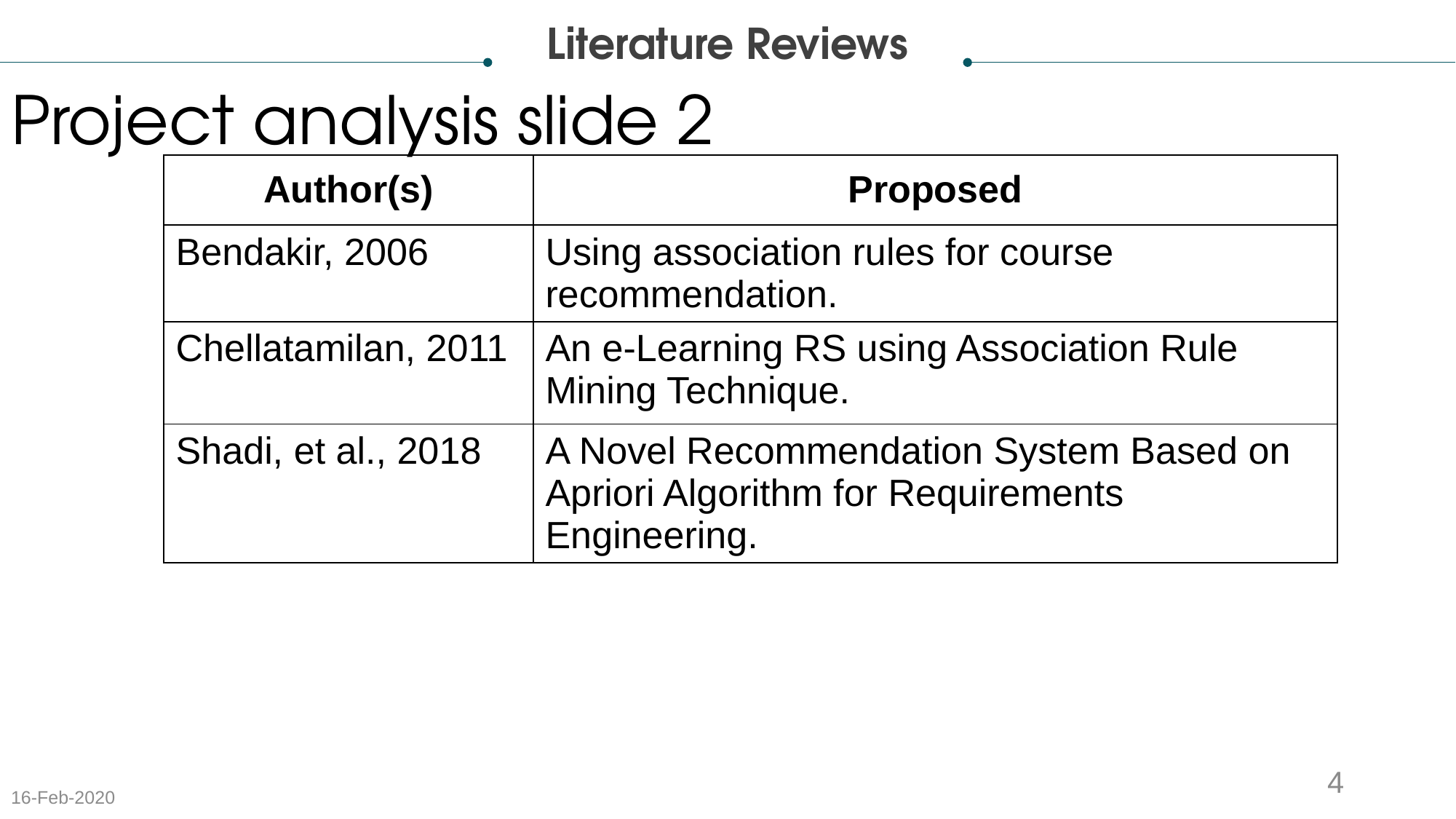

Literature Reviews
Project analysis slide 2
| Author(s) | Proposed |
| --- | --- |
| Bendakir, 2006 | Using association rules for course recommendation. |
| Chellatamilan, 2011 | An e-Learning RS using Association Rule Mining Technique. |
| Shadi, et al., 2018 | A Novel Recommendation System Based on Apriori Algorithm for Requirements Engineering. |

4
16-Feb-2020